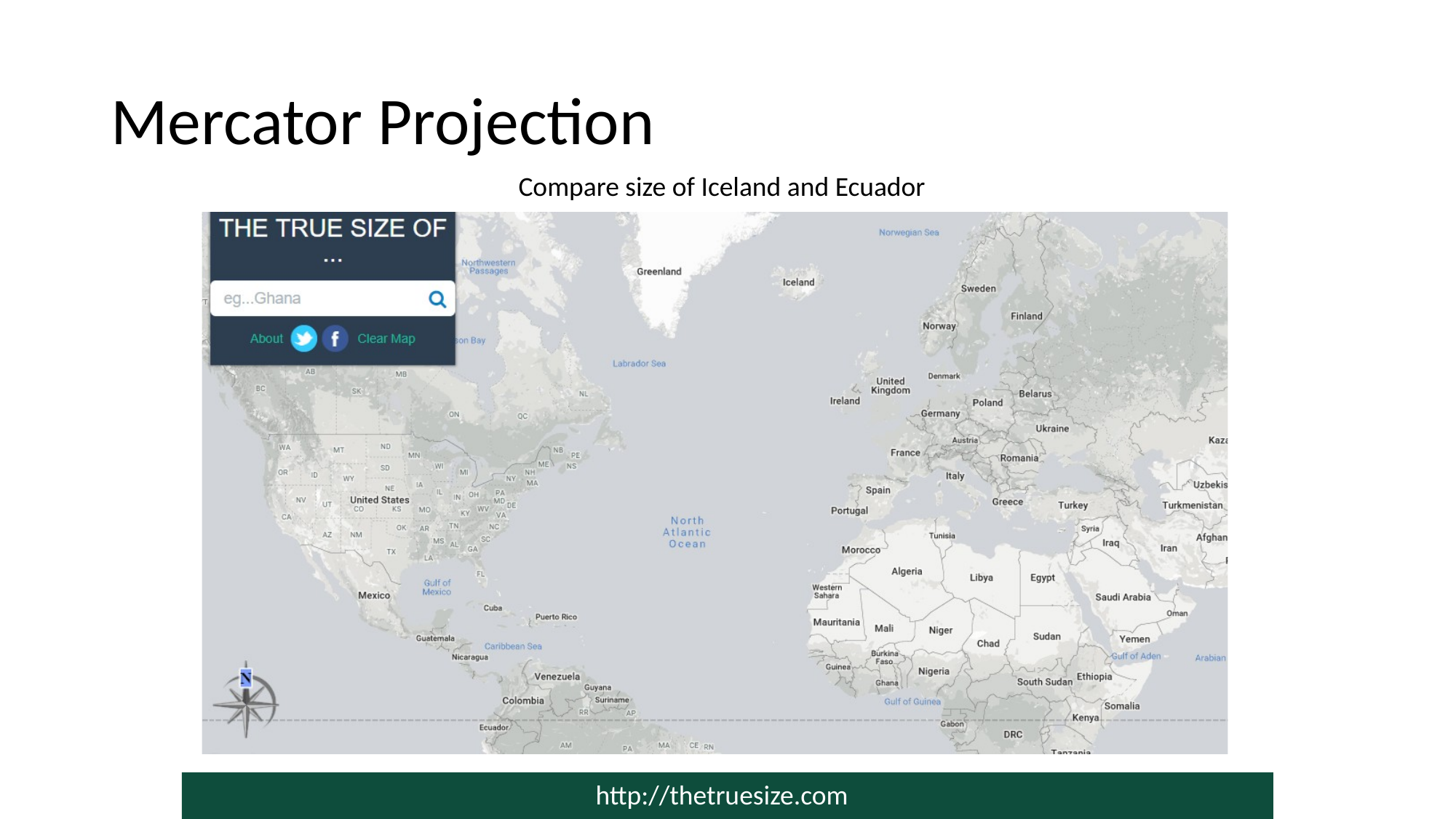

# Mercator Projection
Compare size of Iceland and Ecuador

http://thetruesize.com